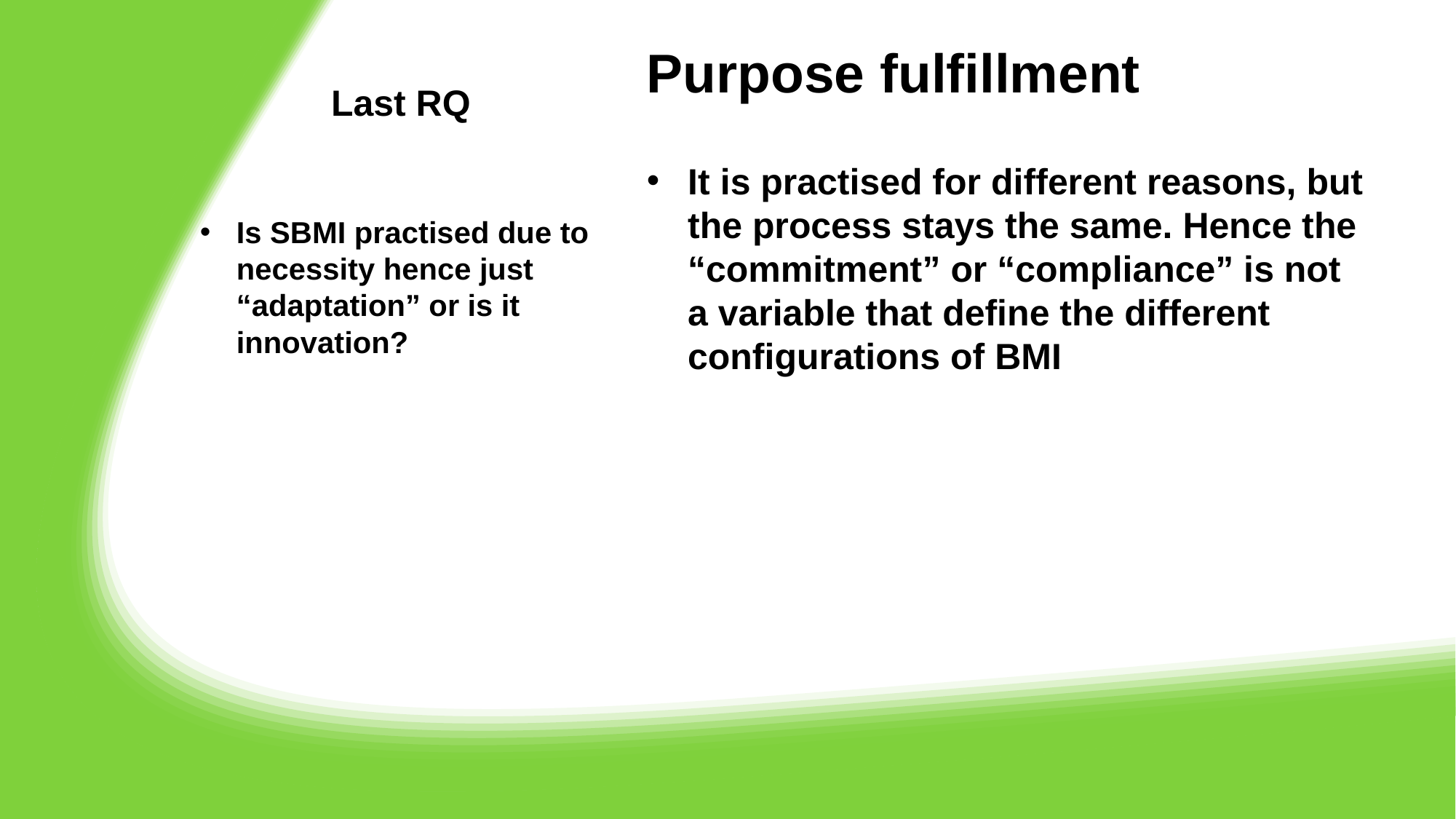

# Last RQ
Purpose fulfillment

It is practised for different reasons, but the process stays the same. Hence the “commitment” or “compliance” is not a variable that define the different configurations of BMI

Is SBMI practised due to necessity hence just “adaptation” or is it innovation?